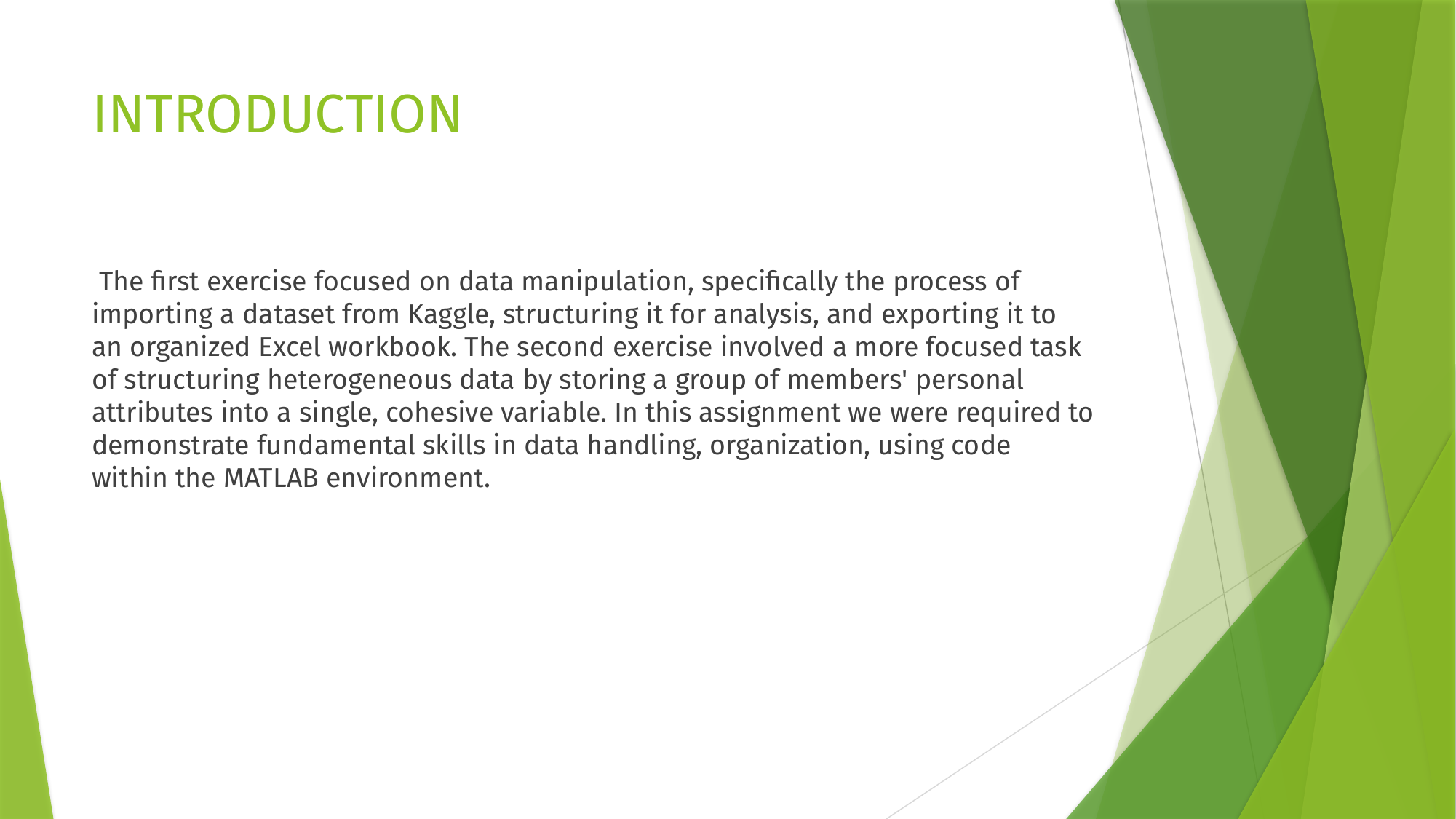

# INTRODUCTION
 The first exercise focused on data manipulation, specifically the process of importing a dataset from Kaggle, structuring it for analysis, and exporting it to an organized Excel workbook. The second exercise involved a more focused task of structuring heterogeneous data by storing a group of members' personal attributes into a single, cohesive variable. In this assignment we were required to demonstrate fundamental skills in data handling, organization, using code within the MATLAB environment.